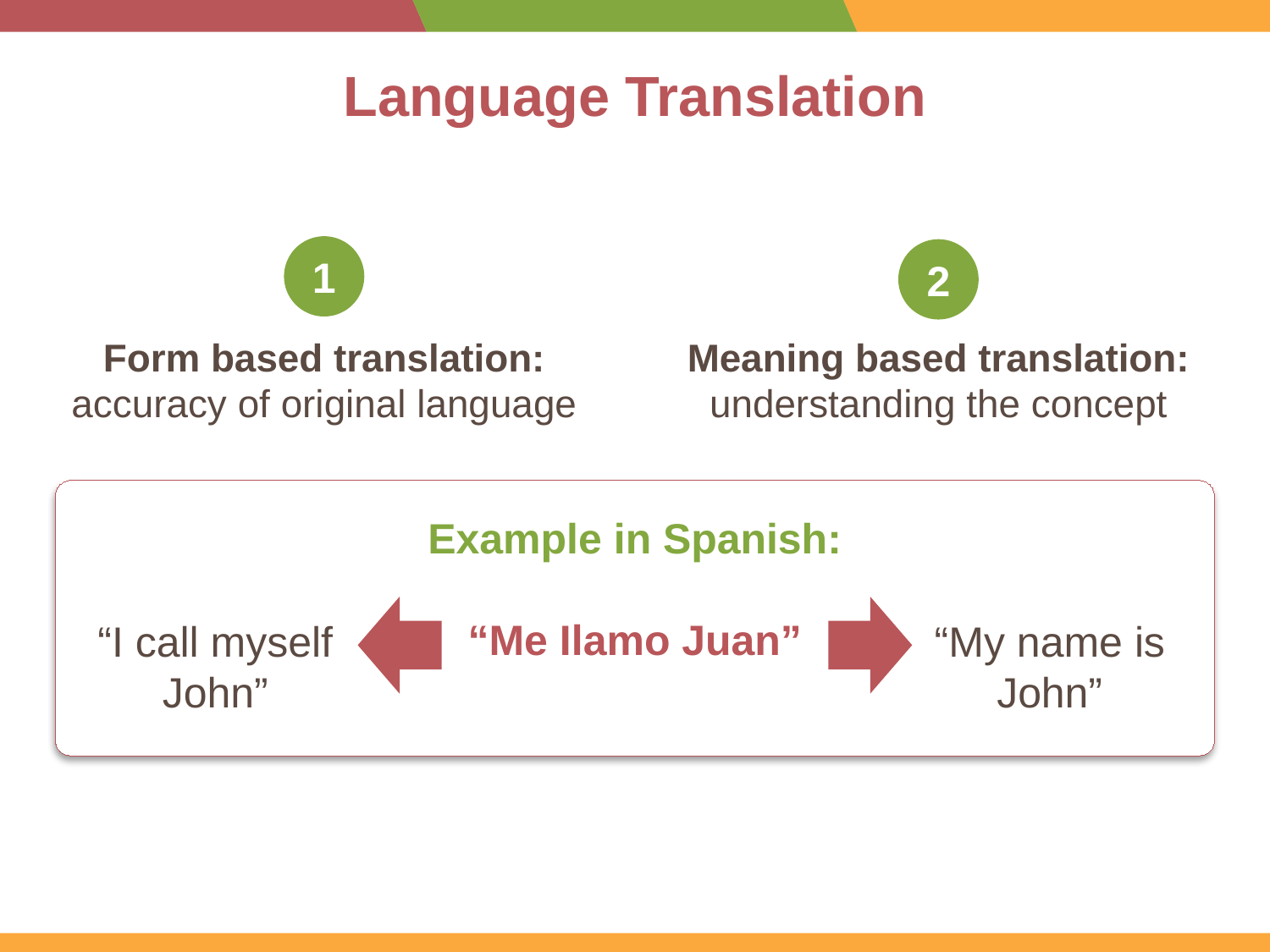

# Language Translation
1
2
Form based translation:
accuracy of original language
Meaning based translation:
understanding the concept

Example in Spanish:
“Me Ilamo Juan”

“I call myself John”
“My name is John”